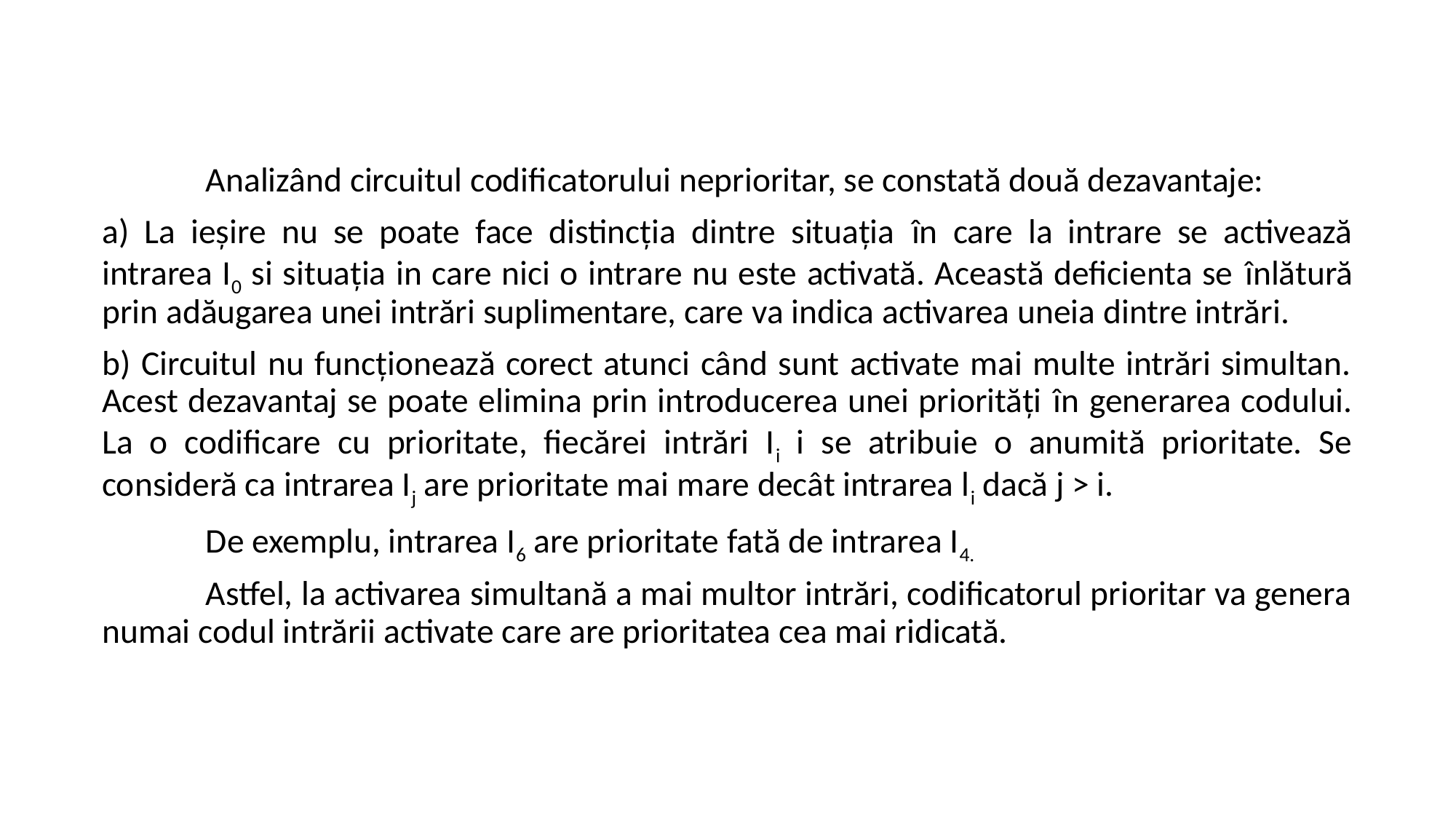

Analizând circuitul codificatorului neprioritar, se constată două dezavantaje:
a) La ieșire nu se poate face distincția dintre situația în care la intrare se activează intrarea I0 si situația in care nici o intrare nu este activată. Această deficienta se înlătură prin adăugarea unei intrări suplimentare, care va indica activarea uneia dintre intrări.
b) Circuitul nu funcționează corect atunci când sunt activate mai multe intrări simultan. Acest dezavantaj se poate elimina prin introducerea unei priorități în generarea codului. La o codificare cu prioritate, fiecărei intrări Ii i se atribuie o anumită prioritate. Se consideră ca intrarea Ij are prioritate mai mare decât intrarea li dacă j > i.
	De exemplu, intrarea I6 are prioritate fată de intrarea I4.
	Astfel, la activarea simultană a mai multor intrări, codificatorul prioritar va genera numai codul intrării activate care are prioritatea cea mai ridicată.